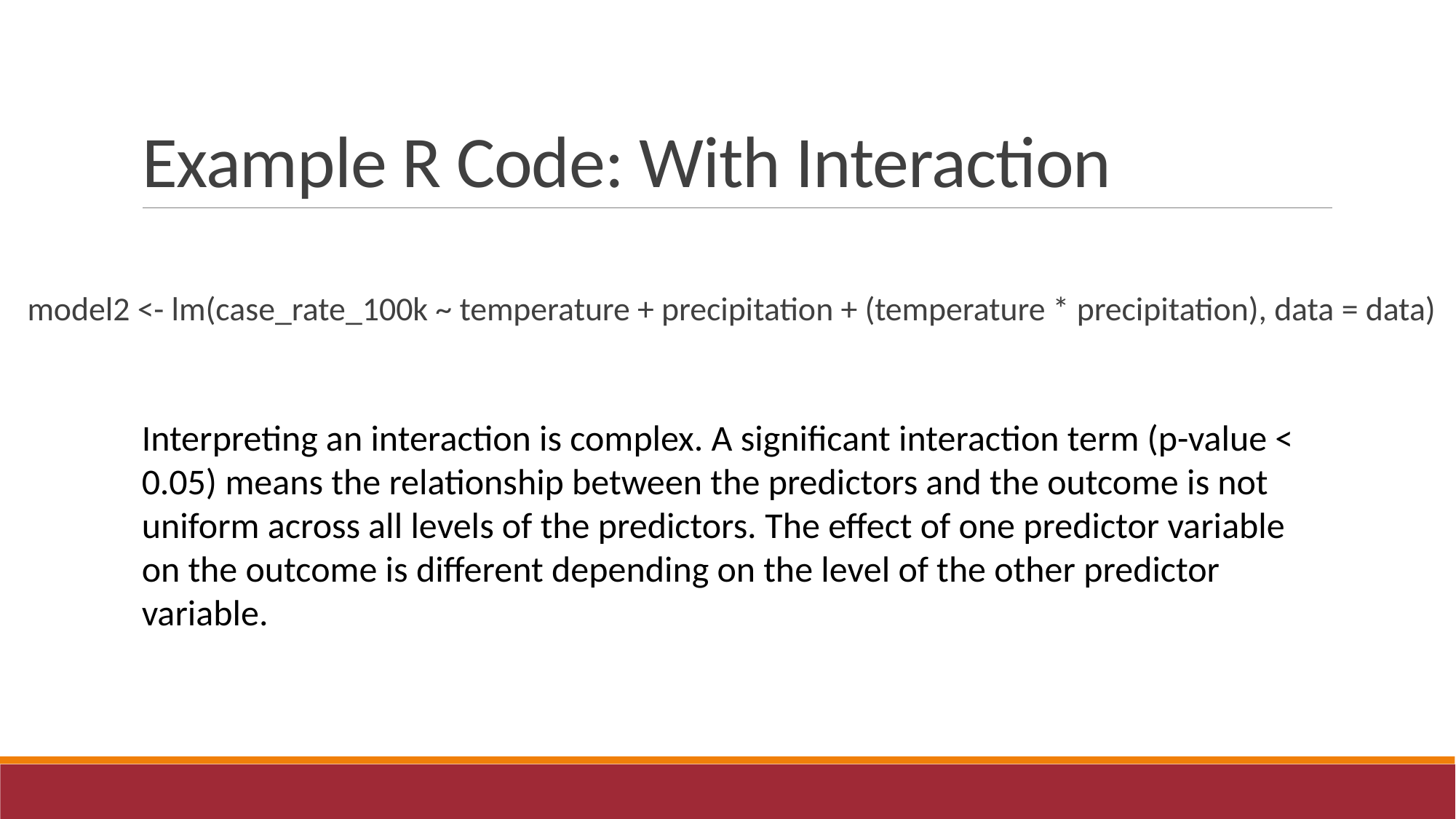

# Example R Code: With Interaction
model2 <- lm(case_rate_100k ~ temperature + precipitation + (temperature * precipitation), data = data)

Interpreting an interaction is complex. A significant interaction term (p-value < 0.05) means the relationship between the predictors and the outcome is not uniform across all levels of the predictors. The effect of one predictor variable on the outcome is different depending on the level of the other predictor variable.